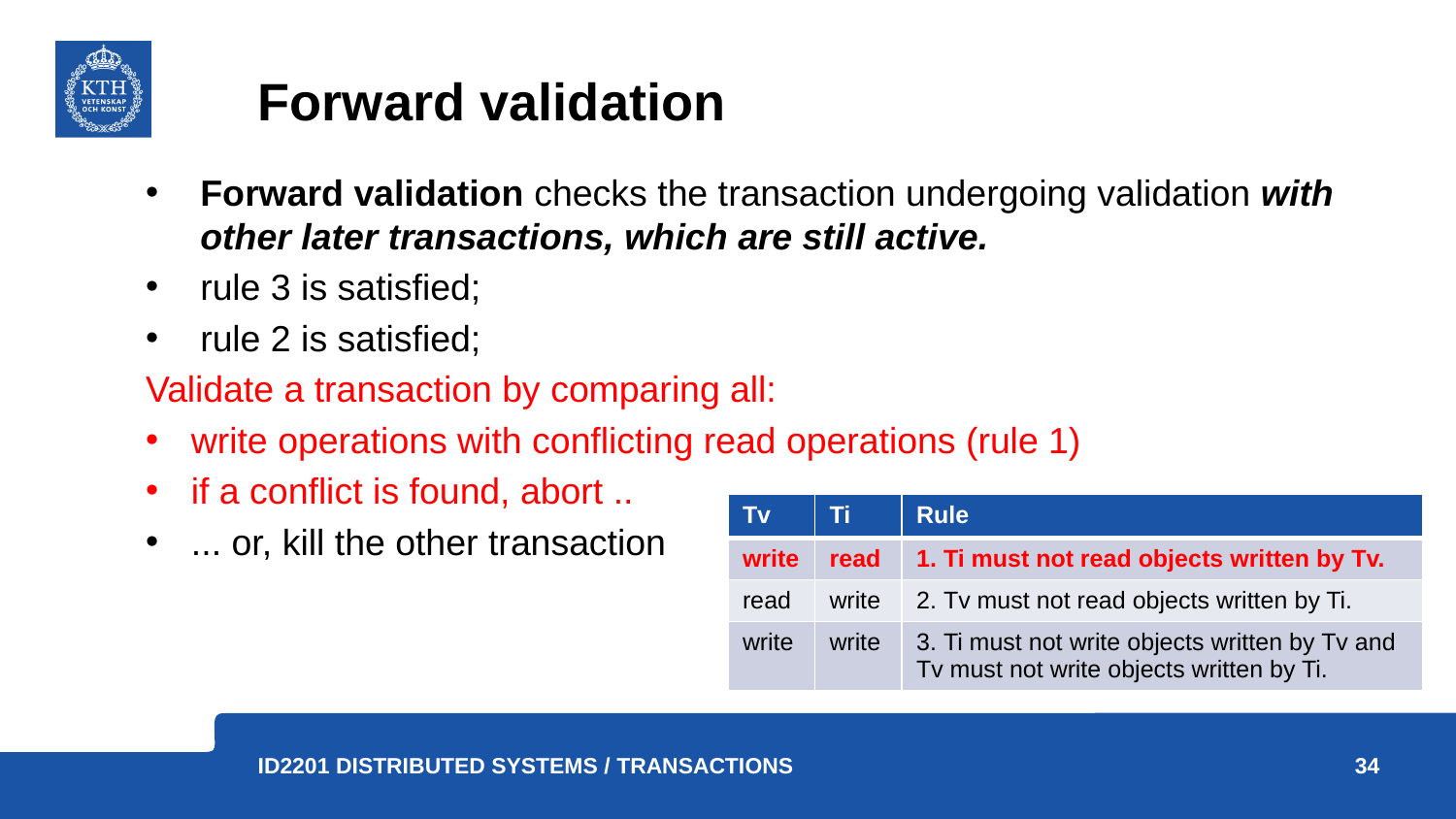

# Forward validation
Forward validation checks the transaction undergoing validation with other later transactions, which are still active.
rule 3 is satisfied;
rule 2 is satisfied;
Validate a transaction by comparing all:
write operations with conflicting read operations (rule 1)
if a conflict is found, abort ..
... or, kill the other transaction
| Tv | Ti | Rule |
| --- | --- | --- |
| write | read | 1. Ti must not read objects written by Tv. |
| read | write | 2. Tv must not read objects written by Ti. |
| write | write | 3. Ti must not write objects written by Tv and Tv must not write objects written by Ti. |
34
ID2201 Distributed Systems / Transactions